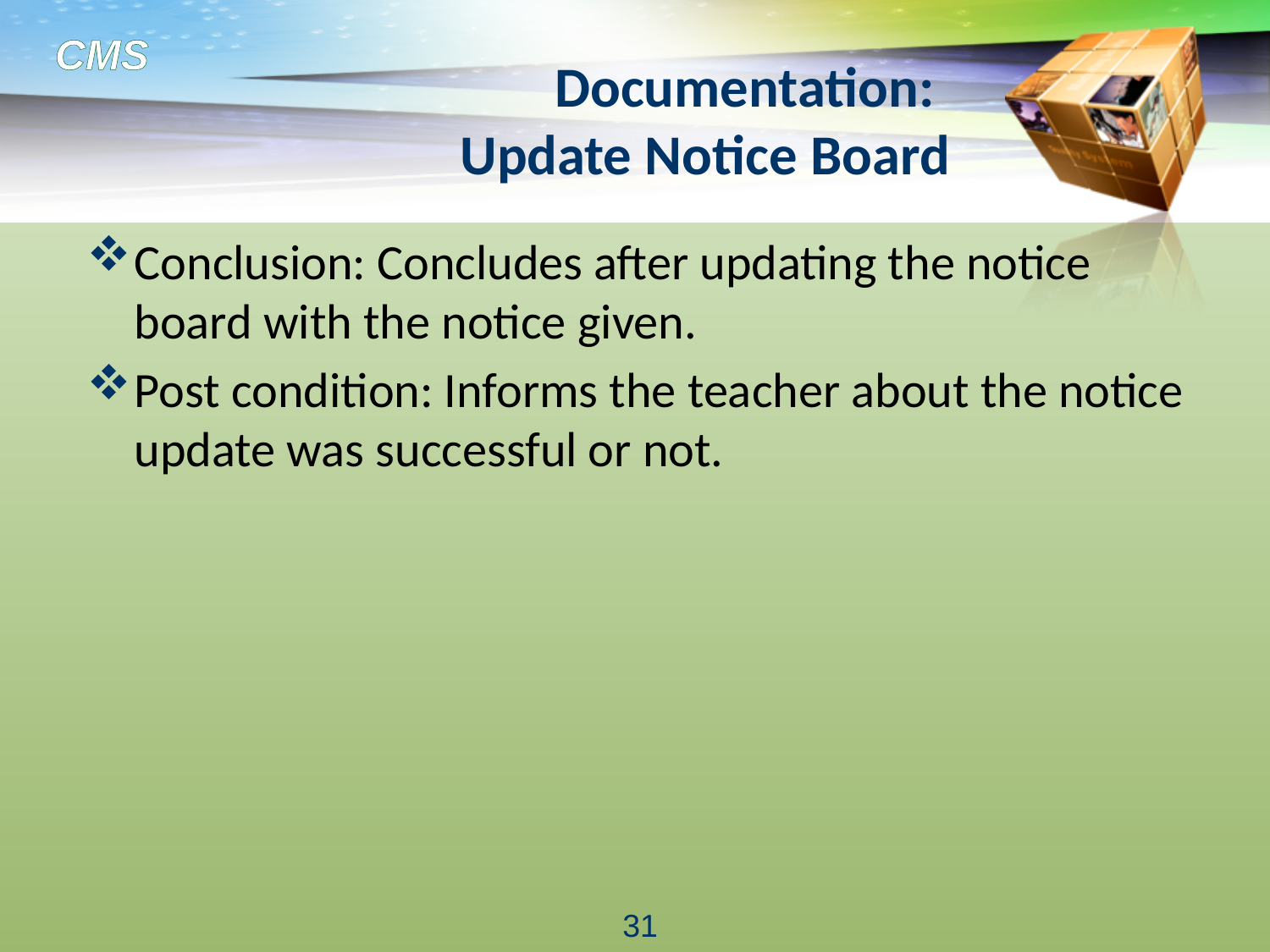

# Documentation: Update Notice Board
Conclusion: Concludes after updating the notice board with the notice given.
Post condition: Informs the teacher about the notice update was successful or not.
31